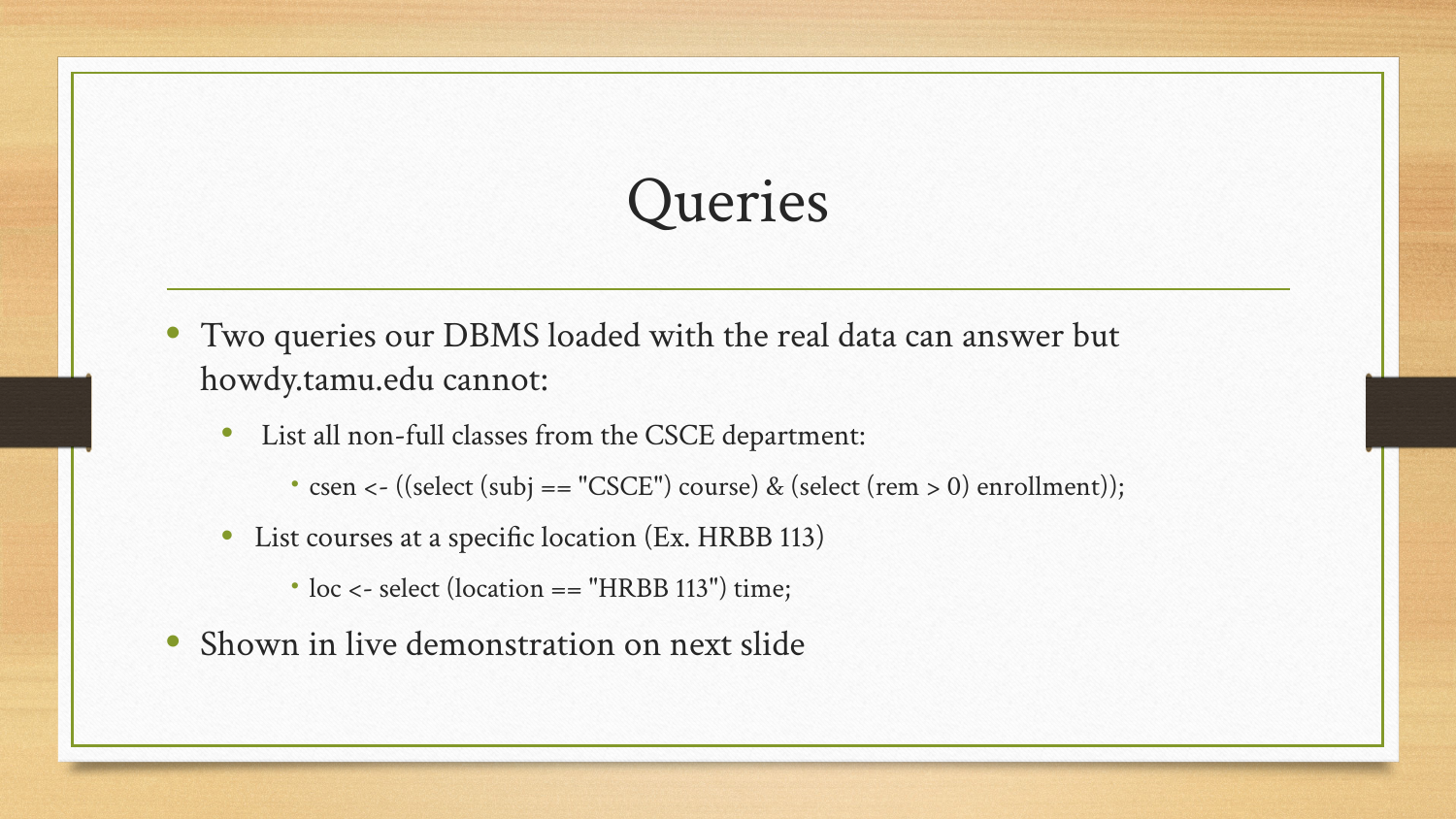

# Queries
Two queries our DBMS loaded with the real data can answer but howdy.tamu.edu cannot:
 List all non-full classes from the CSCE department:
csen <- ((select (subj == "CSCE") course) & (select (rem > 0) enrollment));
List courses at a specific location (Ex. HRBB 113)
loc <- select (location == "HRBB 113") time;
Shown in live demonstration on next slide